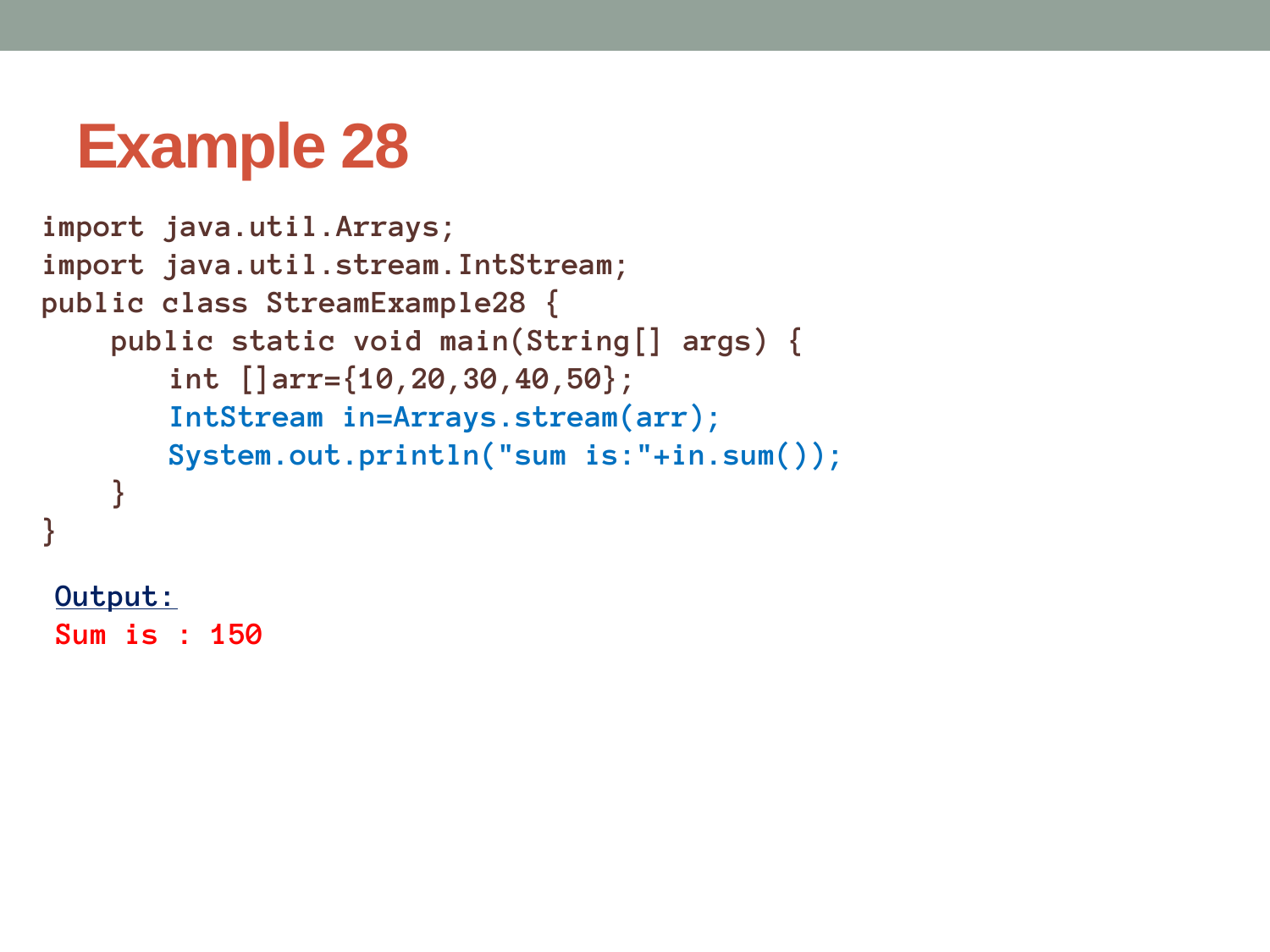

# Example 28
import java.util.Arrays;
import java.util.stream.IntStream;
public class StreamExample28 {
    public static void main(String[] args) {
 	int []arr={10,20,30,40,50};
	IntStream in=Arrays.stream(arr);
	System.out.println("sum is:"+in.sum());
    }
}

Output:
Sum is : 150